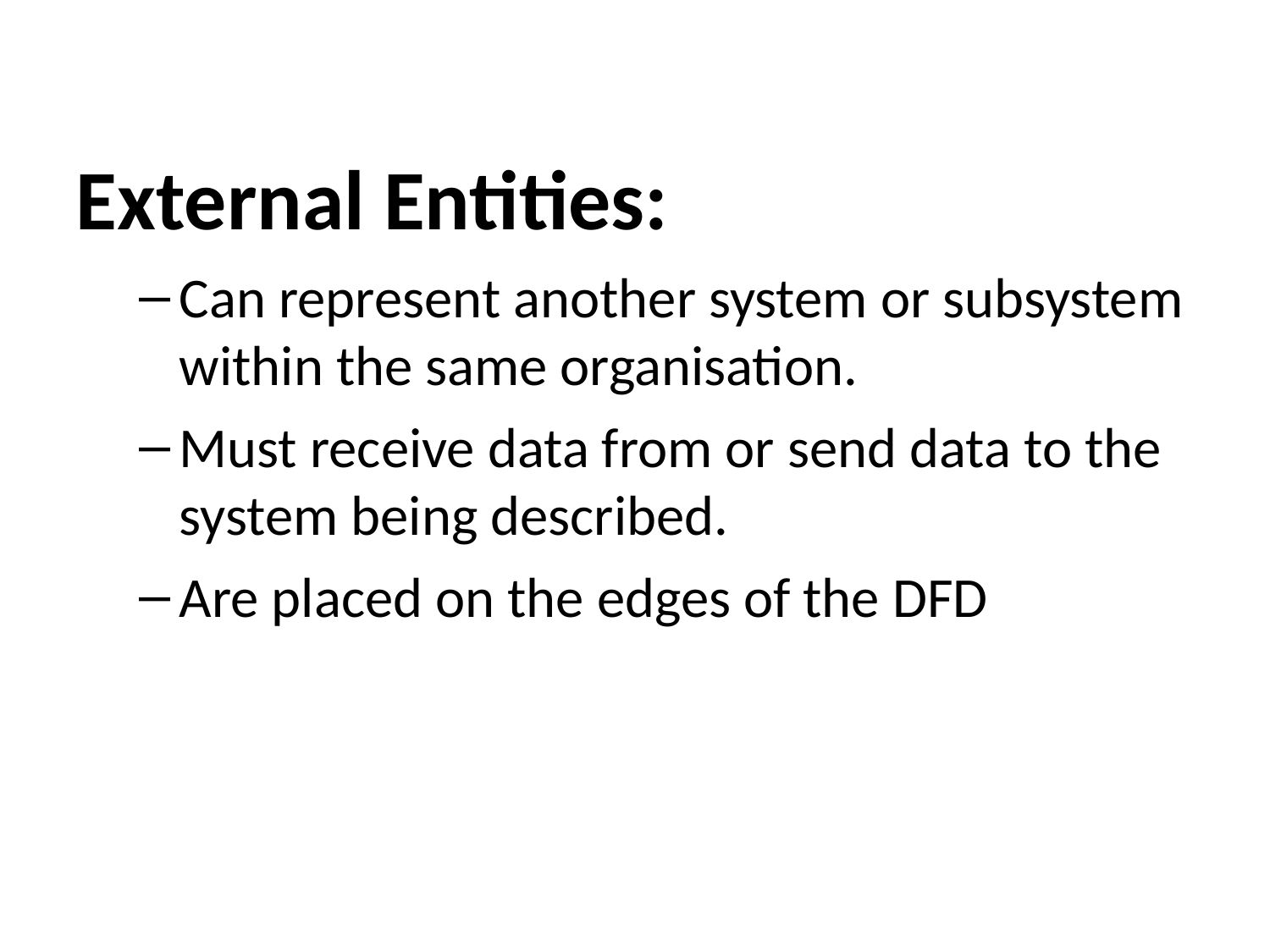

External Entities:
Can represent another system or subsystem within the same organisation.
Must receive data from or send data to the system being described.
Are placed on the edges of the DFD